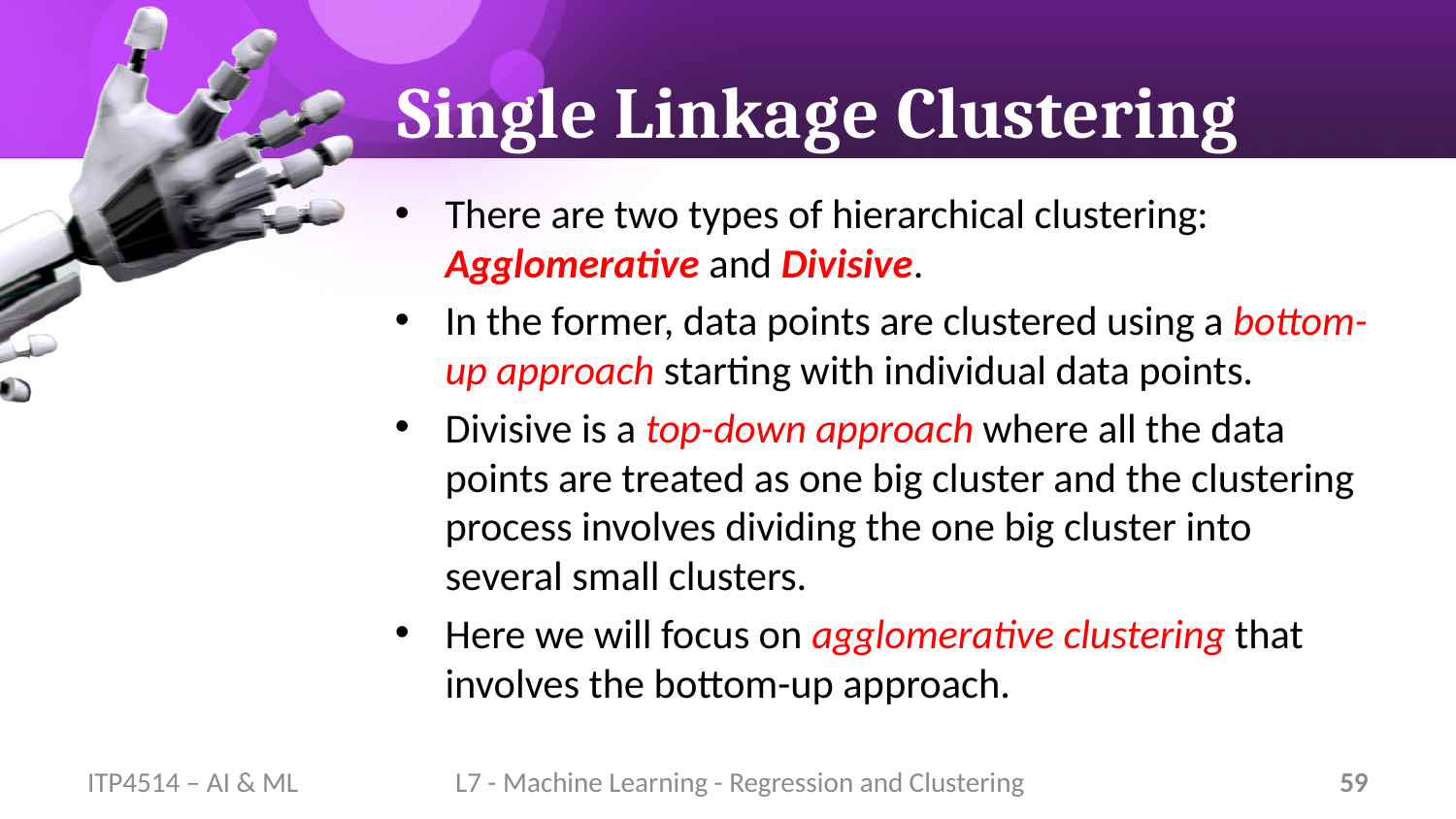

# Single Linkage Clustering
There are two types of hierarchical clustering: Agglomerative and Divisive.
In the former, data points are clustered using a bottom-up approach starting with individual data points.
Divisive is a top-down approach where all the data points are treated as one big cluster and the clustering process involves dividing the one big cluster into several small clusters.
Here we will focus on agglomerative clustering that involves the bottom-up approach.
ITP4514 – AI & ML
L7 - Machine Learning - Regression and Clustering
59